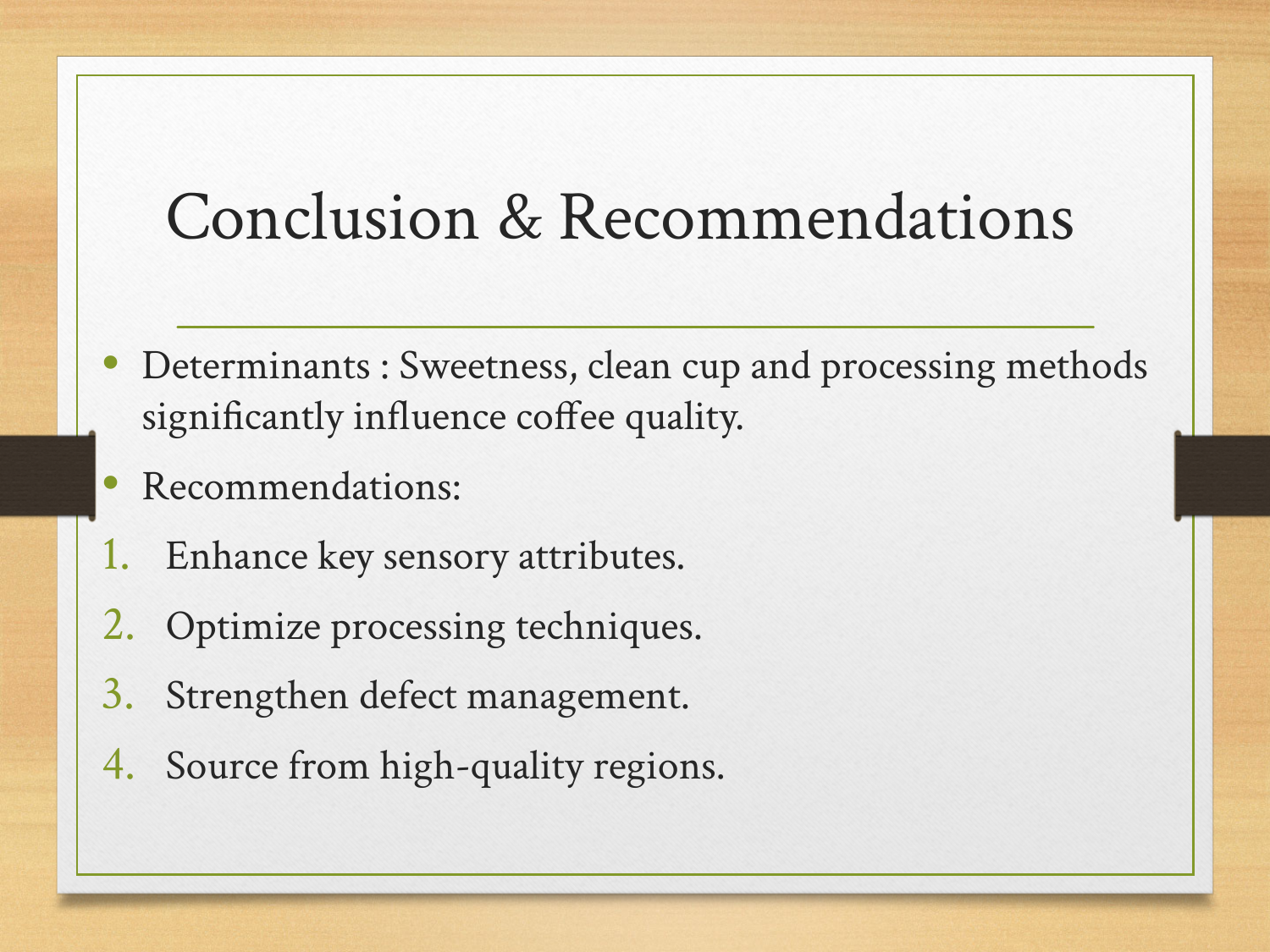

# Conclusion & Recommendations
Determinants : Sweetness, clean cup and processing methods significantly influence coffee quality.
Recommendations:
Enhance key sensory attributes.
Optimize processing techniques.
Strengthen defect management.
Source from high-quality regions.